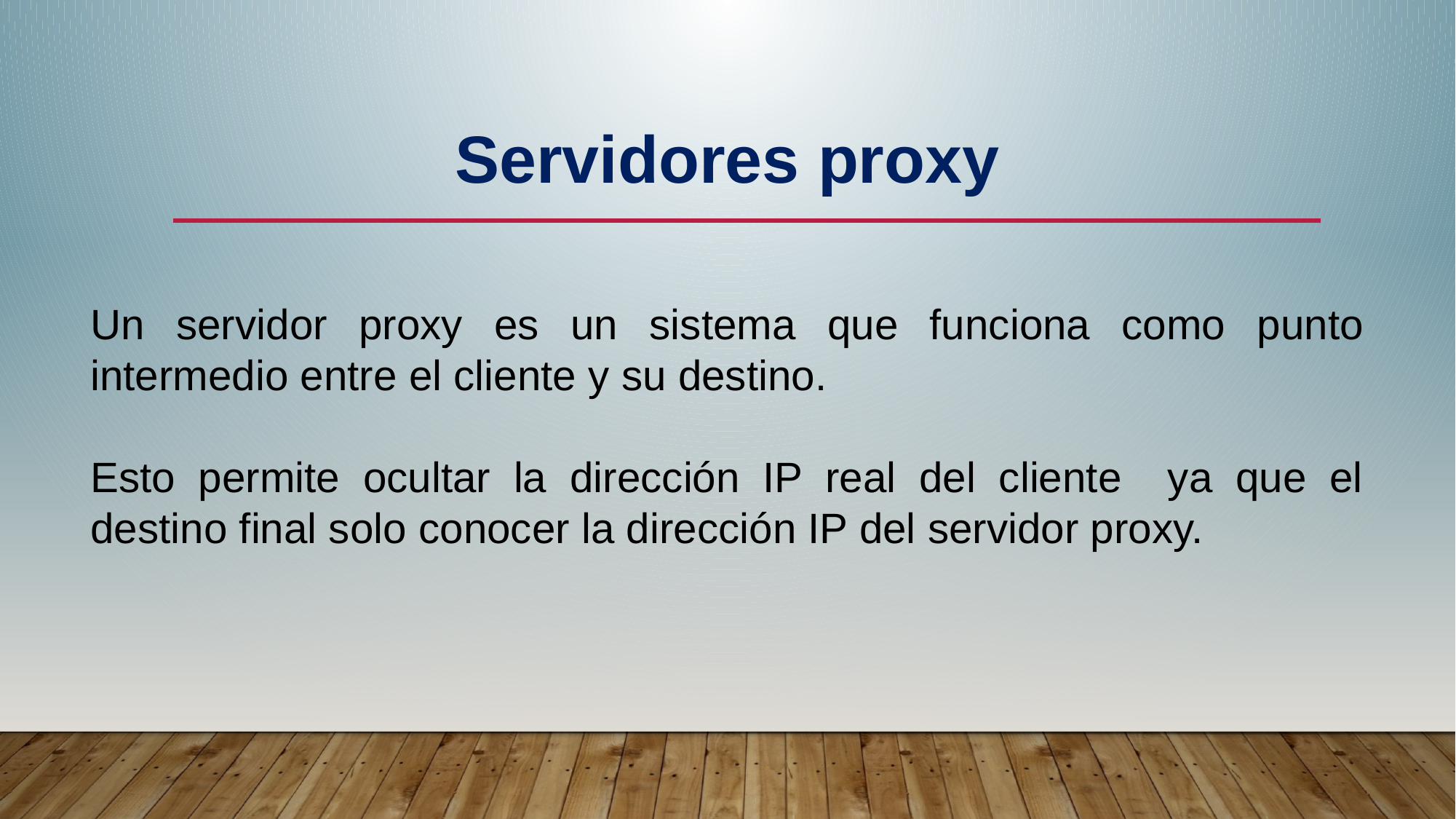

Servidores proxy
Un servidor proxy es un sistema que funciona como punto intermedio entre el cliente y su destino.

Esto permite ocultar la dirección IP real del cliente  ya que el destino final solo conocer la dirección IP del servidor proxy.